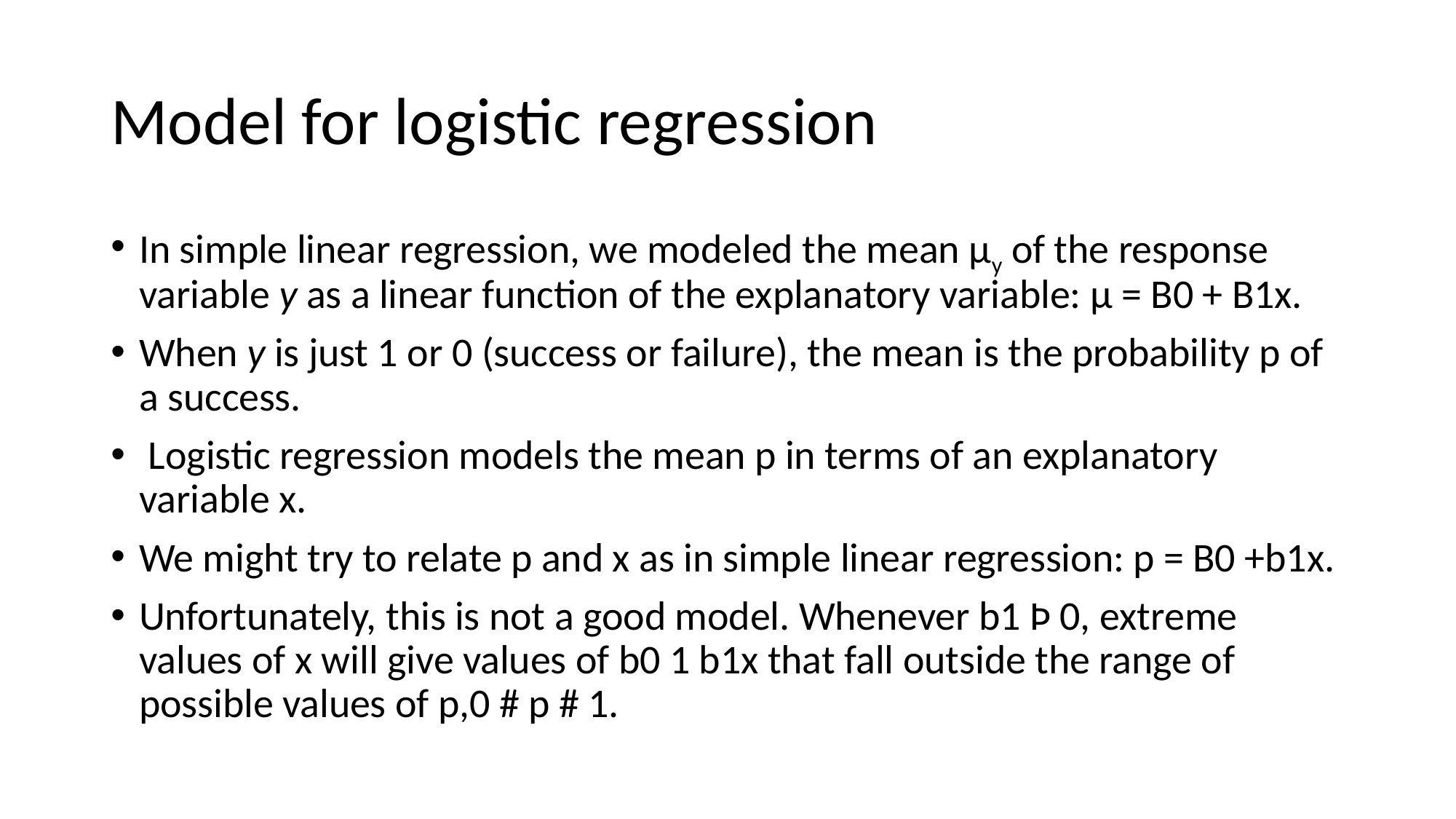

# Model for logistic regression
In simple linear regression, we modeled the mean µy of the response variable y as a linear function of the explanatory variable: µ = B0 + B1x.
When y is just 1 or 0 (success or failure), the mean is the probability p of a success.
 Logistic regression models the mean p in terms of an explanatory variable x.
We might try to relate p and x as in simple linear regression: p = B0 +b1x.
Unfortunately, this is not a good model. Whenever b1 Þ 0, extreme values of x will give values of b0 1 b1x that fall outside the range of possible values of p,0 # p # 1.